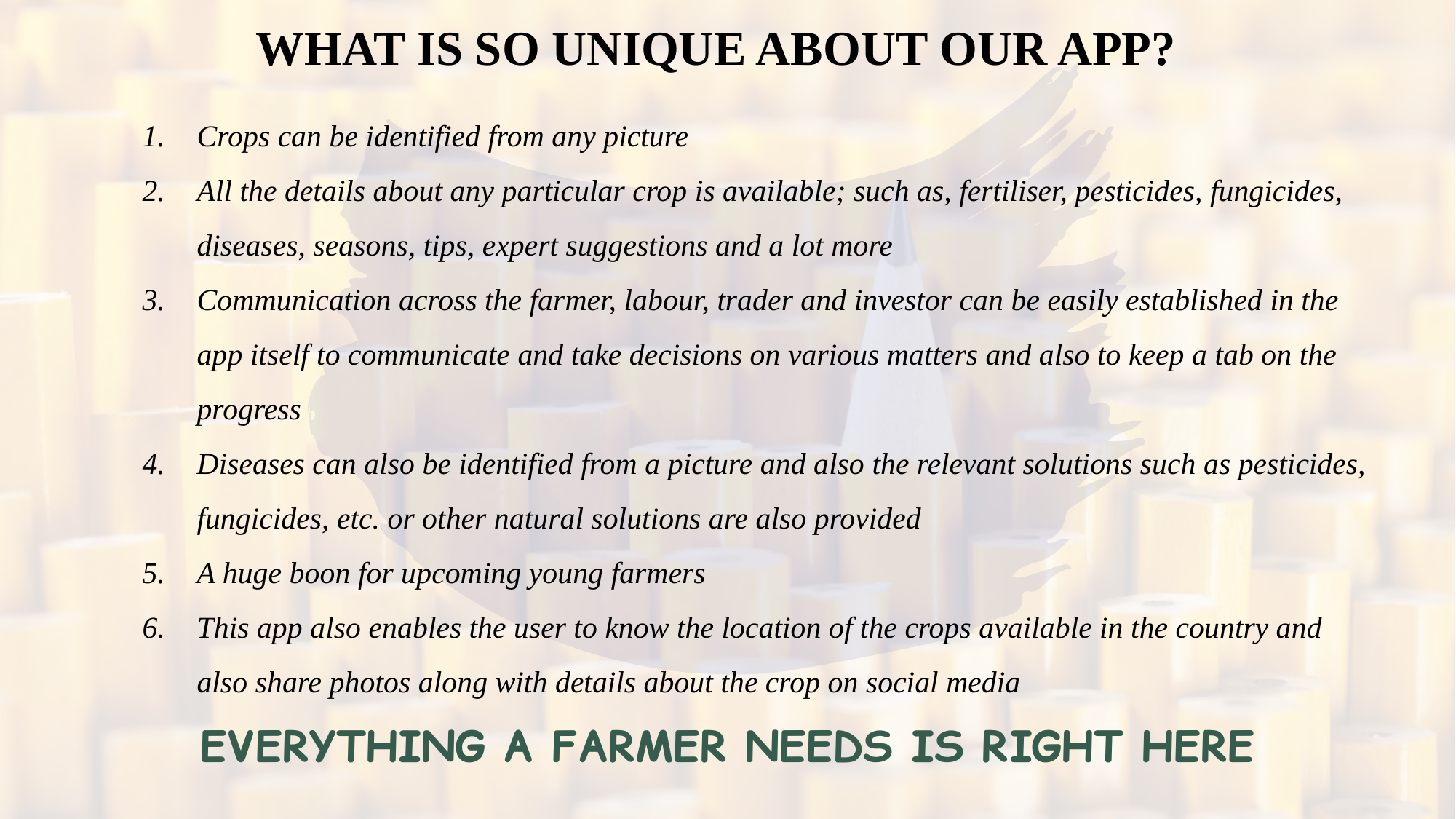

# WHAT IS SO UNIQUE ABOUT OUR APP?
Crops can be identified from any picture
All the details about any particular crop is available; such as, fertiliser, pesticides, fungicides, diseases, seasons, tips, expert suggestions and a lot more
Communication across the farmer, labour, trader and investor can be easily established in the app itself to communicate and take decisions on various matters and also to keep a tab on the progress
Diseases can also be identified from a picture and also the relevant solutions such as pesticides, fungicides, etc. or other natural solutions are also provided
A huge boon for upcoming young farmers
This app also enables the user to know the location of the crops available in the country and also share photos along with details about the crop on social media
Everything a farmer needs is right here